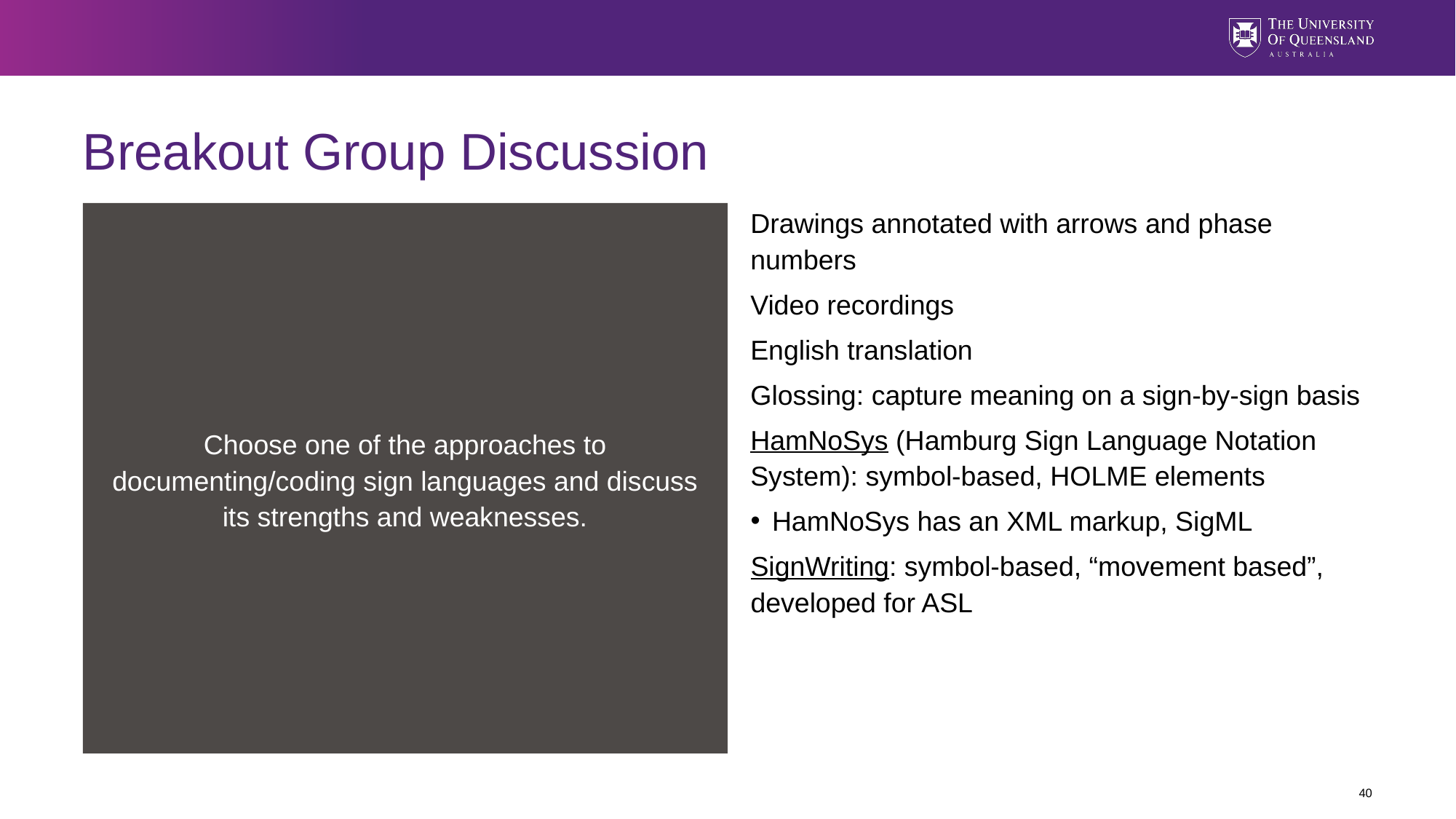

# Breakout Group Discussion
Drawings annotated with arrows and phase numbers
Video recordings
English translation
Glossing: capture meaning on a sign-by-sign basis
HamNoSys (Hamburg Sign Language Notation System): symbol-based, HOLME elements
HamNoSys has an XML markup, SigML
SignWriting: symbol-based, “movement based”, developed for ASL
Choose one of the approaches to documenting/coding sign languages and discuss its strengths and weaknesses.
40